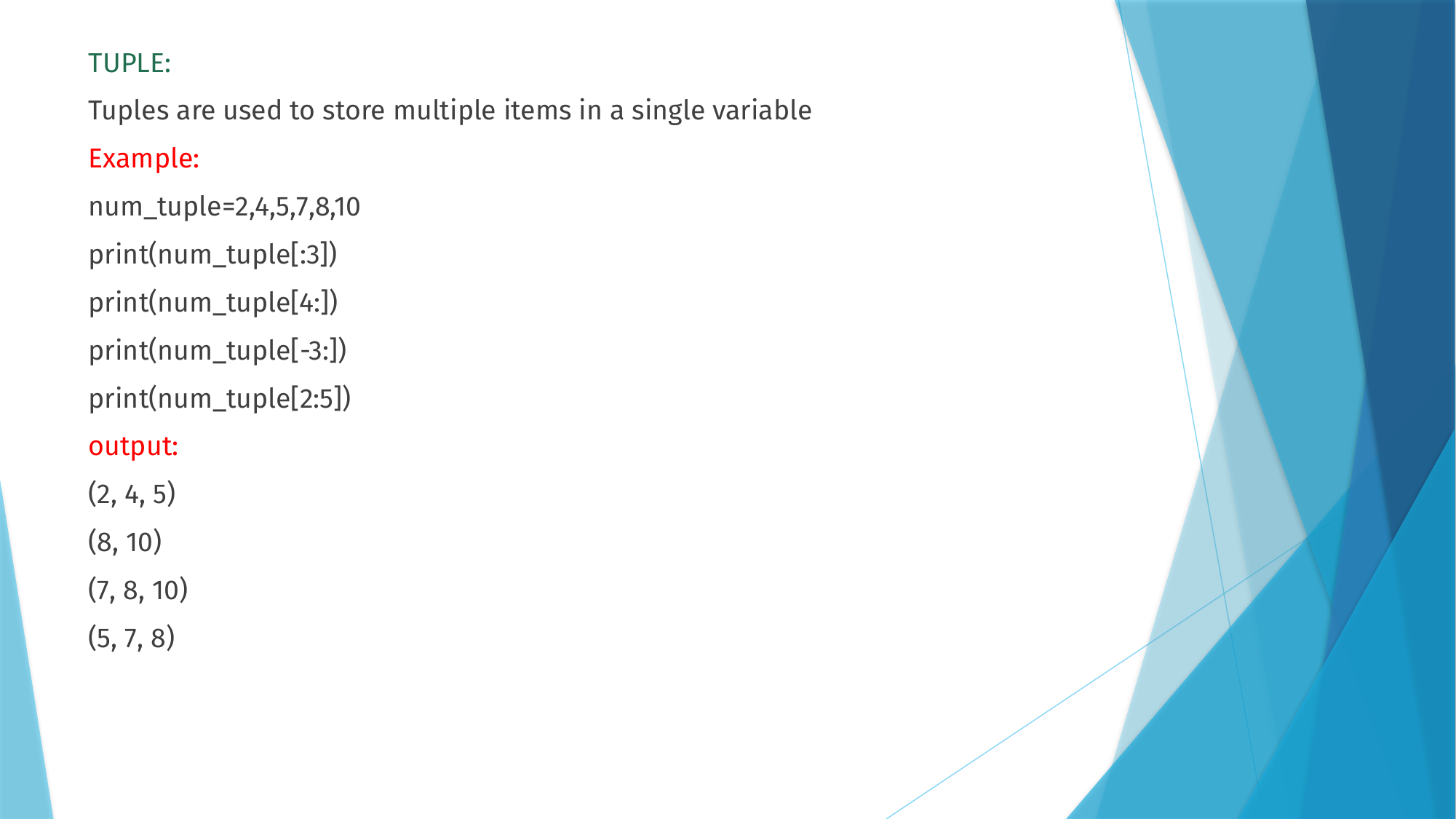

TUPLE:
Tuples are used to store multiple items in a single variable
Example:
num_tuple=2,4,5,7,8,10
print(num_tuple[:3])
print(num_tuple[4:])
print(num_tuple[-3:])
print(num_tuple[2:5])
output:
(2, 4, 5)
(8, 10)
(7, 8, 10)
(5, 7, 8)